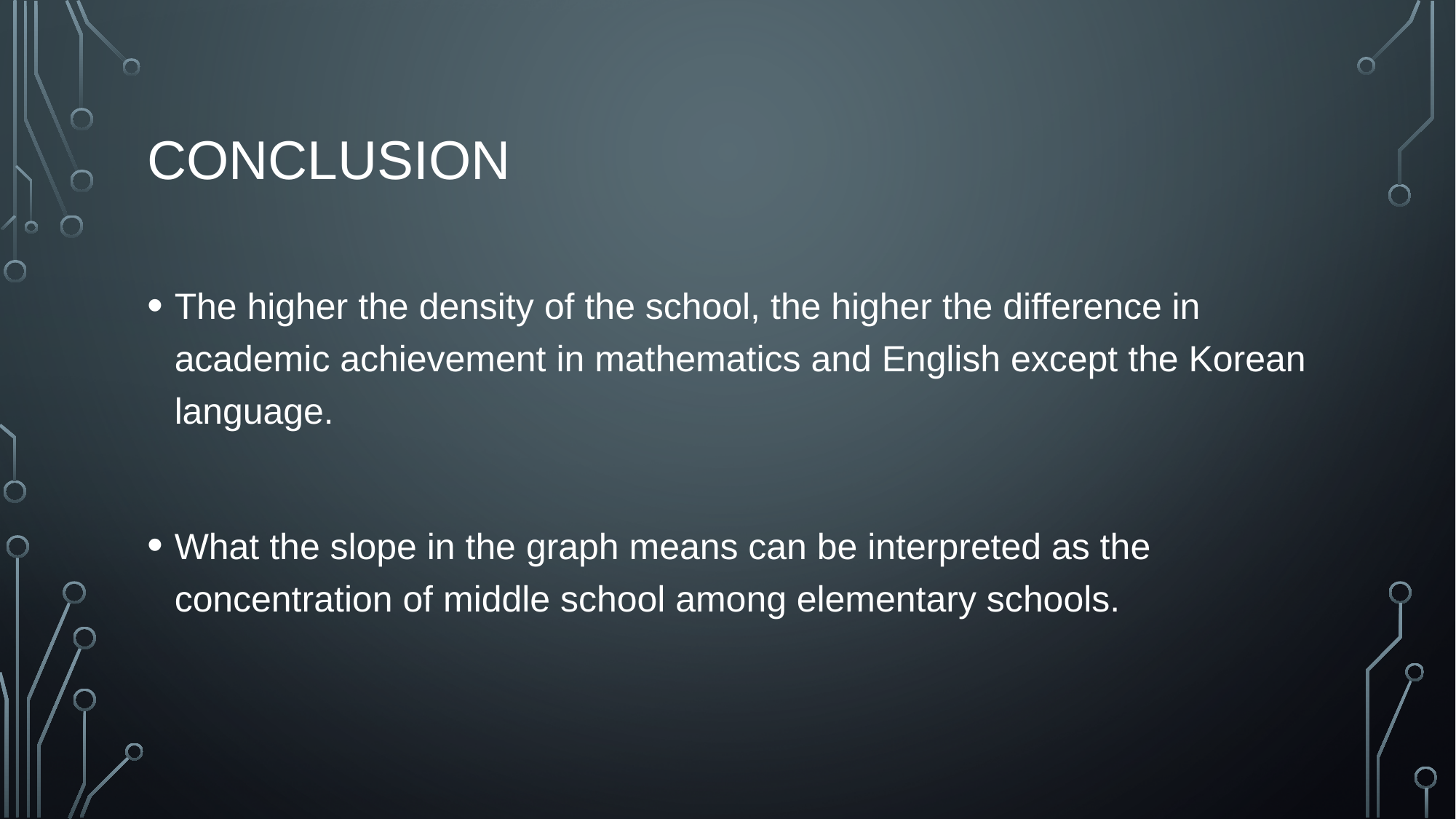

# CONCLUSION
The higher the density of the school, the higher the difference in academic achievement in mathematics and English except the Korean language.

What the slope in the graph means can be interpreted as the concentration of middle school among elementary schools.